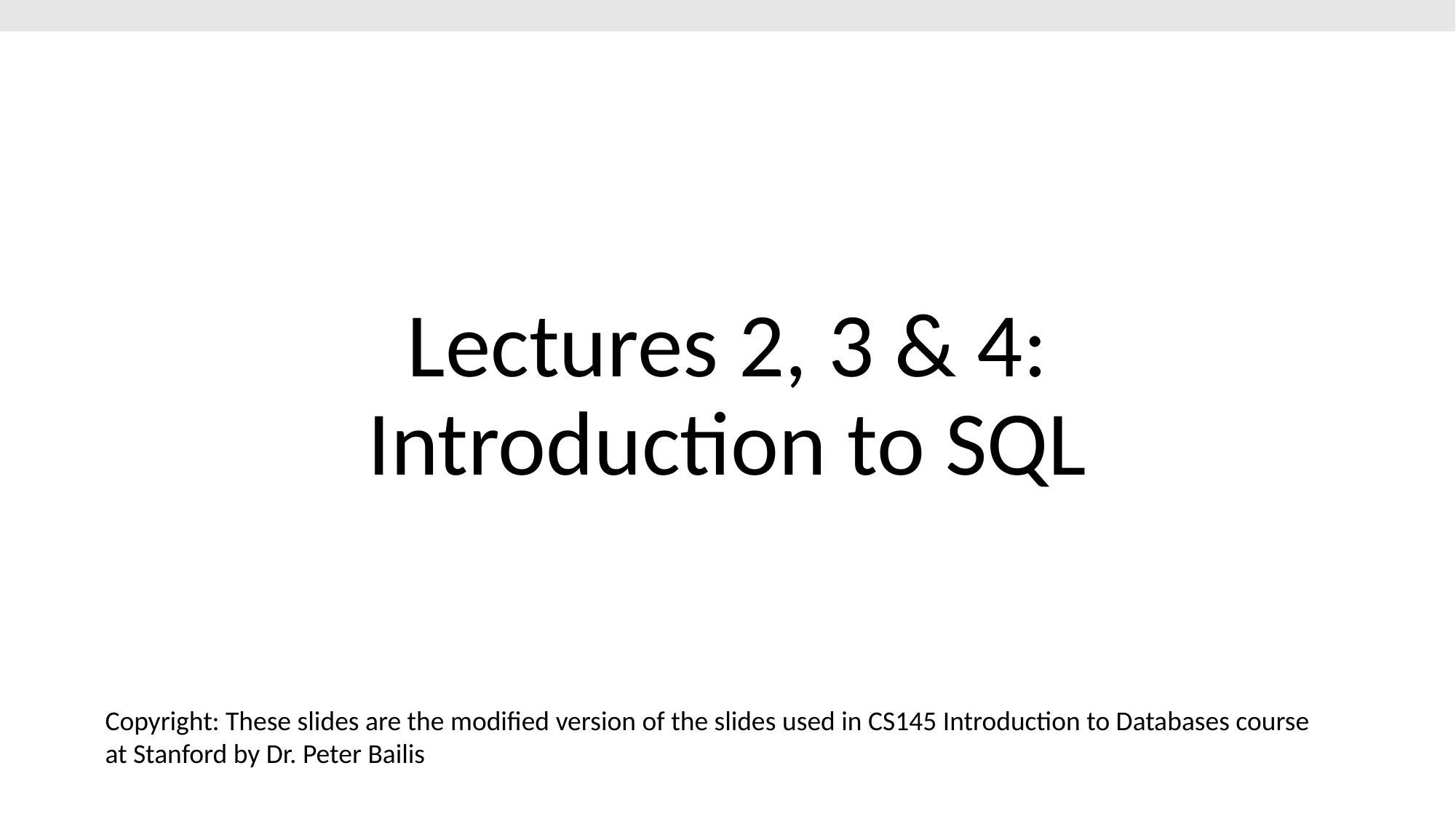

# Lectures 2, 3 & 4: Introduction to SQL
Copyright: These slides are the modified version of the slides used in CS145 Introduction to Databases course
at Stanford by Dr. Peter Bailis